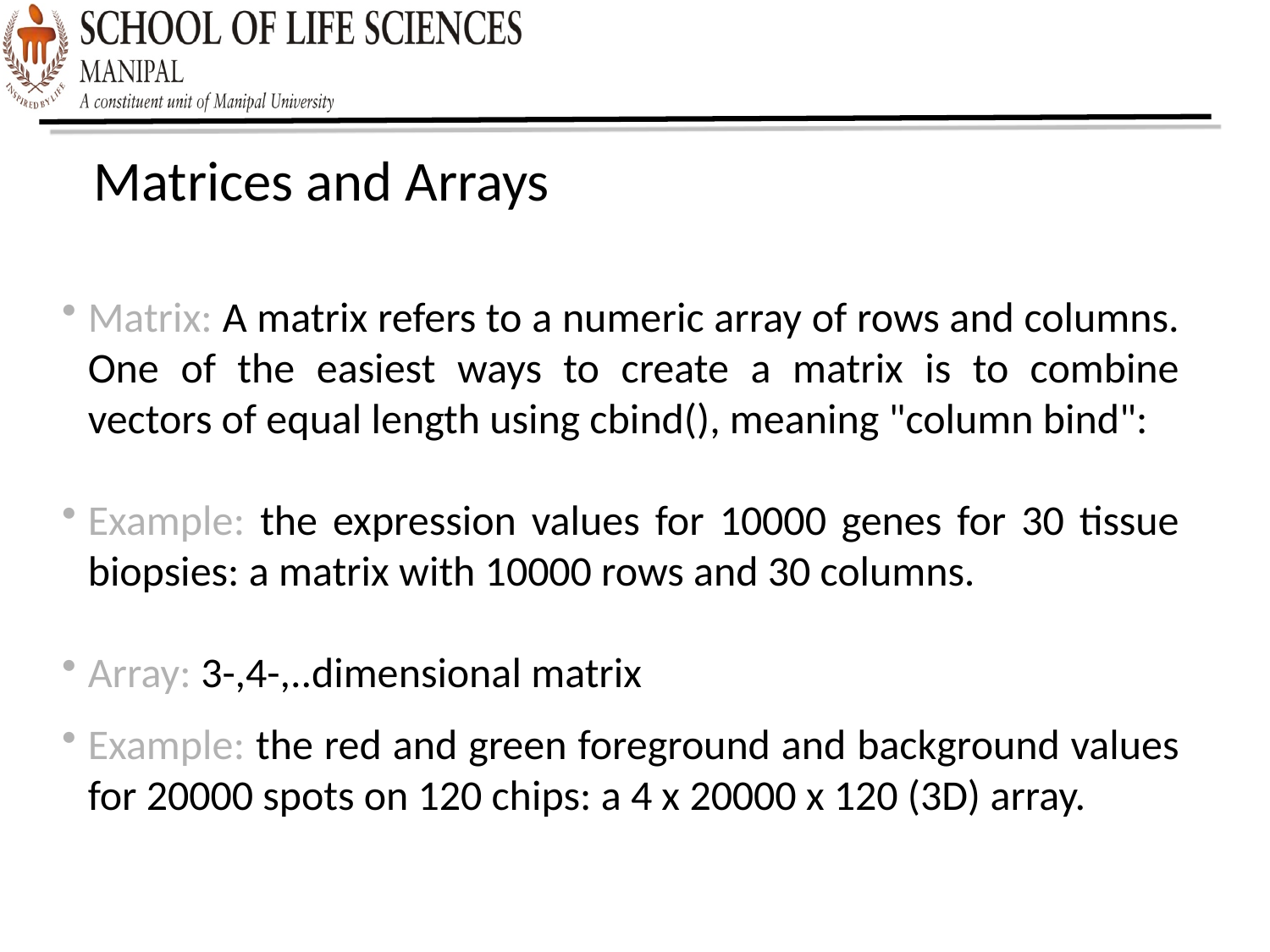

Matrices and Arrays
Matrix: A matrix refers to a numeric array of rows and columns. One of the easiest ways to create a matrix is to combine vectors of equal length using cbind(), meaning "column bind":

Example: the expression values for 10000 genes for 30 tissue biopsies: a matrix with 10000 rows and 30 columns.

Array: 3-,4-,..dimensional matrix
Example: the red and green foreground and background values for 20000 spots on 120 chips: a 4 x 20000 x 120 (3D) array.